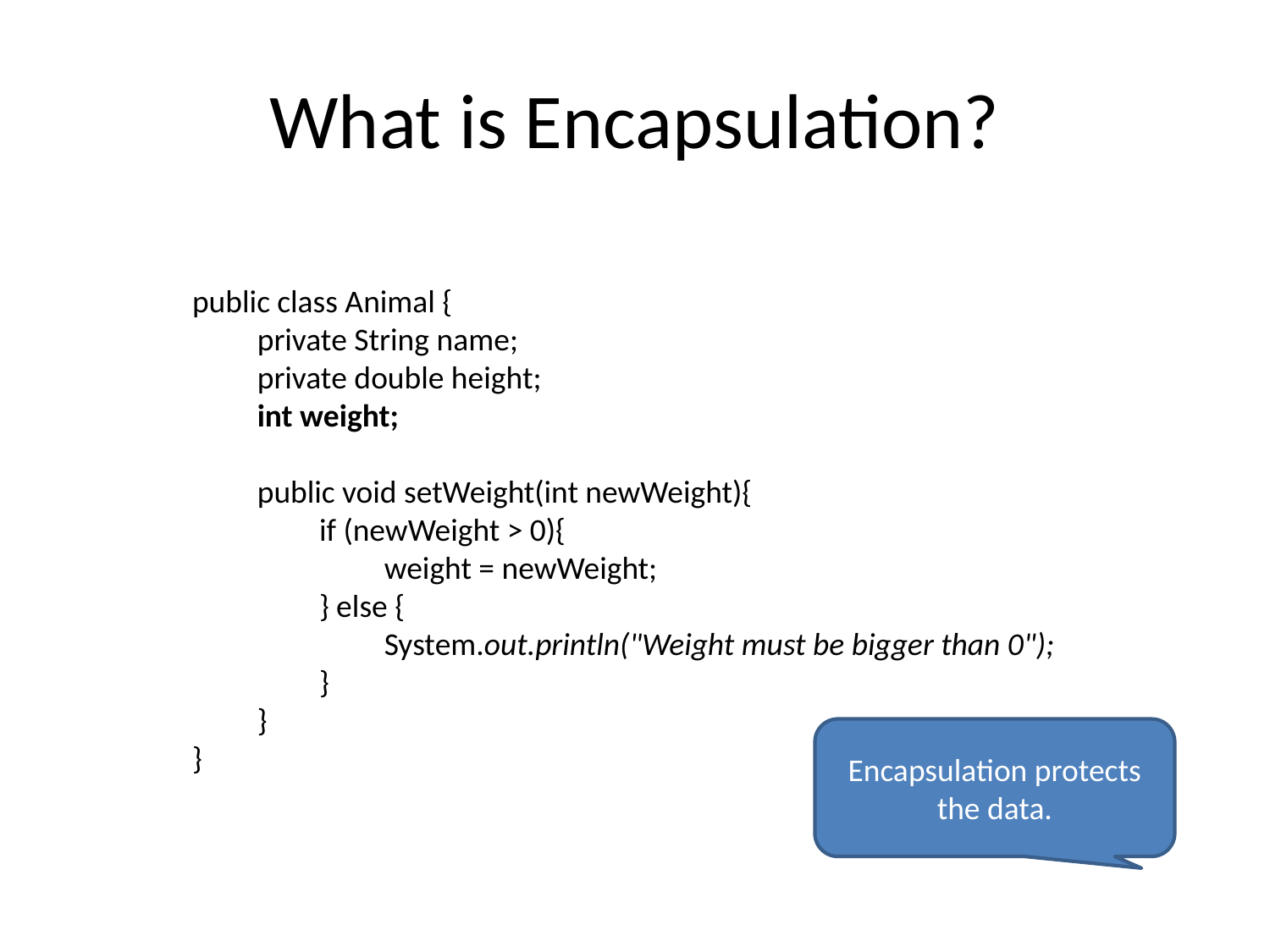

# What is Encapsulation?
public class Animal {
         private String name;
         private double height;
         int weight;

         public void setWeight(int newWeight){
	if (newWeight > 0){
	         weight = newWeight;
	} else {
	         System.out.println("Weight must be bigger than 0");
	}
         }
}
Encapsulation protects the data.